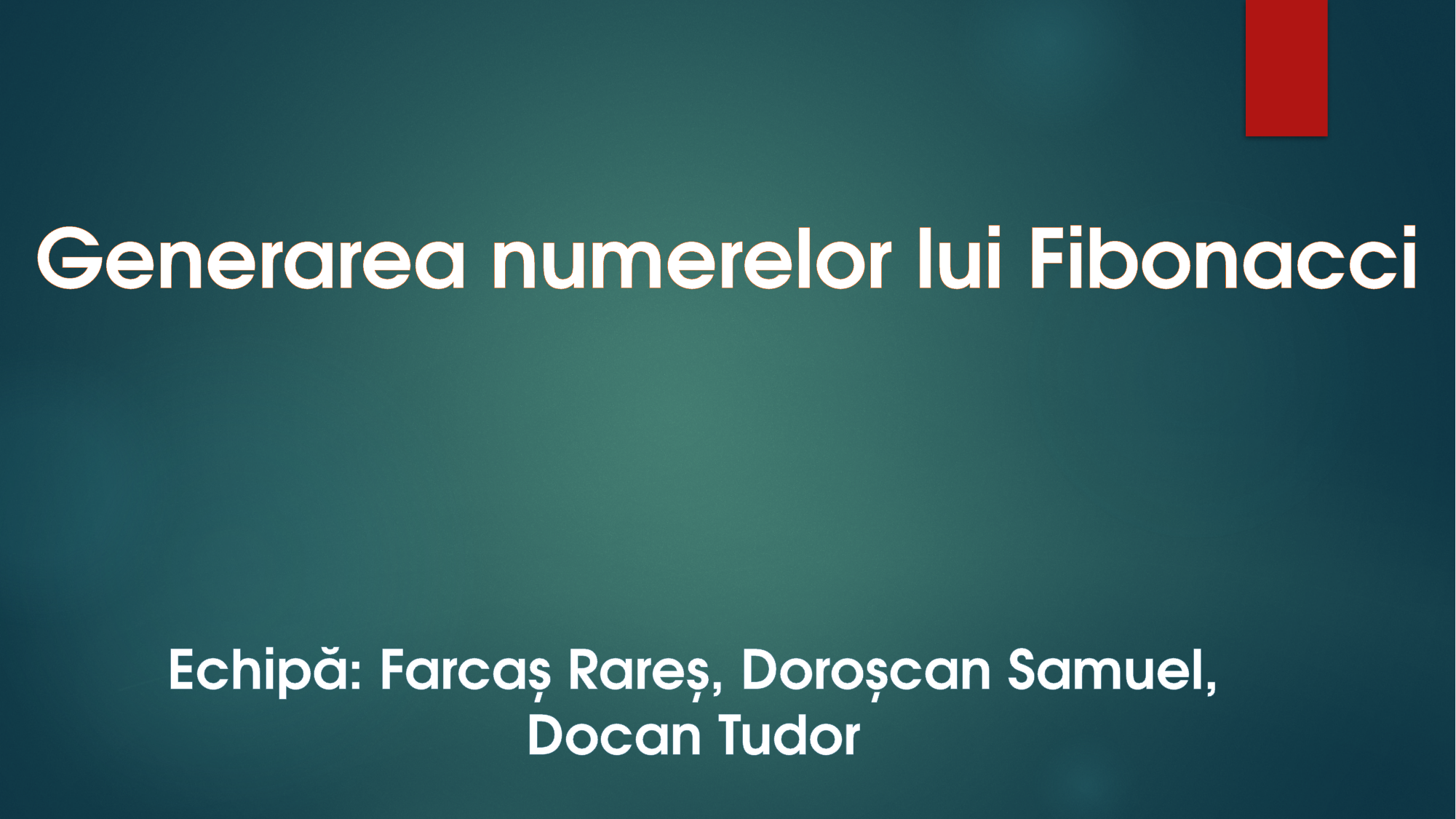

Generarea numerelor lui Fibonacci
Echipă: Farcaș Rareș, Doroșcan Samuel, Docan Tudor